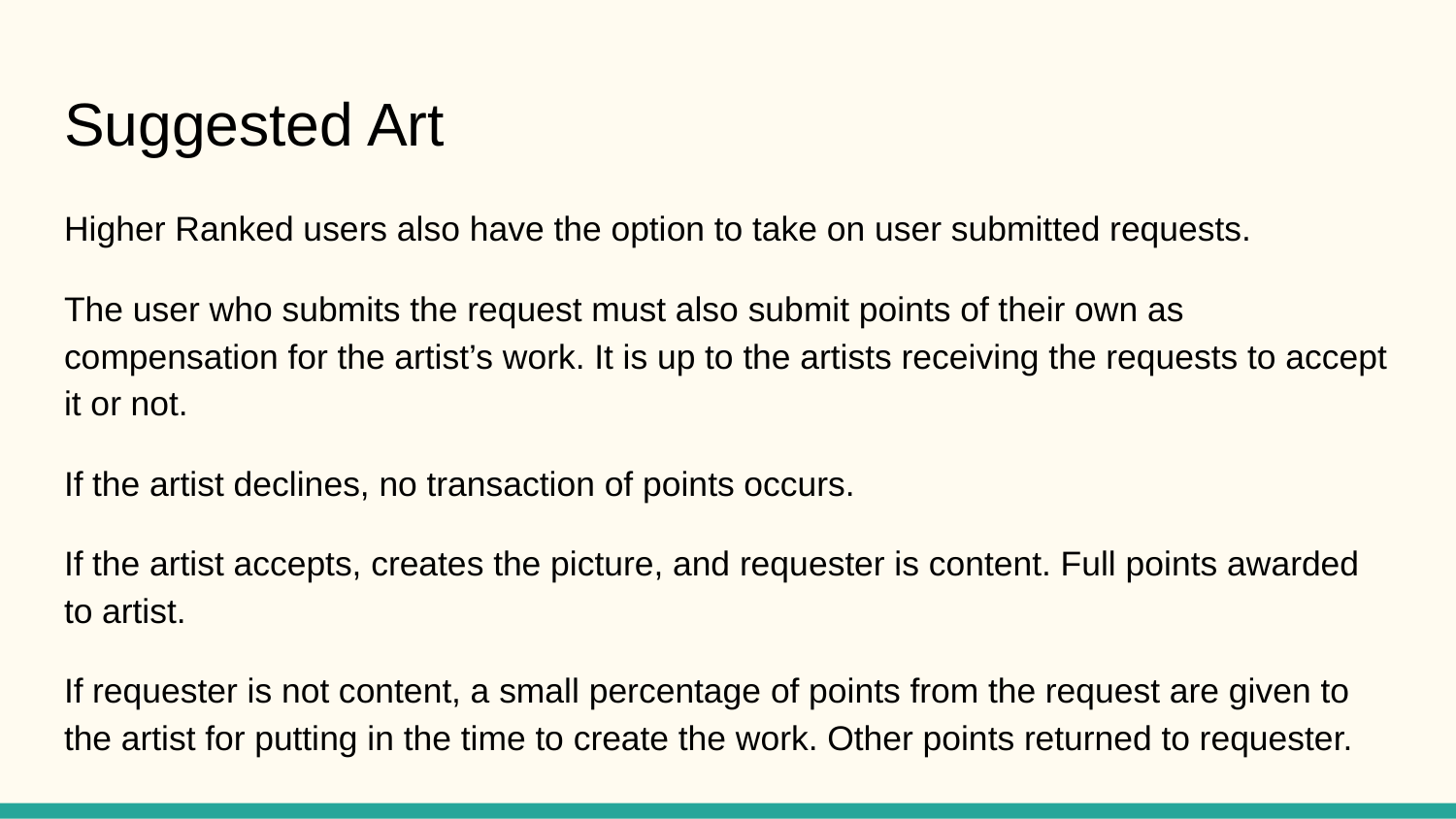

# Suggested Art
Higher Ranked users also have the option to take on user submitted requests.
The user who submits the request must also submit points of their own as compensation for the artist’s work. It is up to the artists receiving the requests to accept it or not.
If the artist declines, no transaction of points occurs.
If the artist accepts, creates the picture, and requester is content. Full points awarded to artist.
If requester is not content, a small percentage of points from the request are given to the artist for putting in the time to create the work. Other points returned to requester.